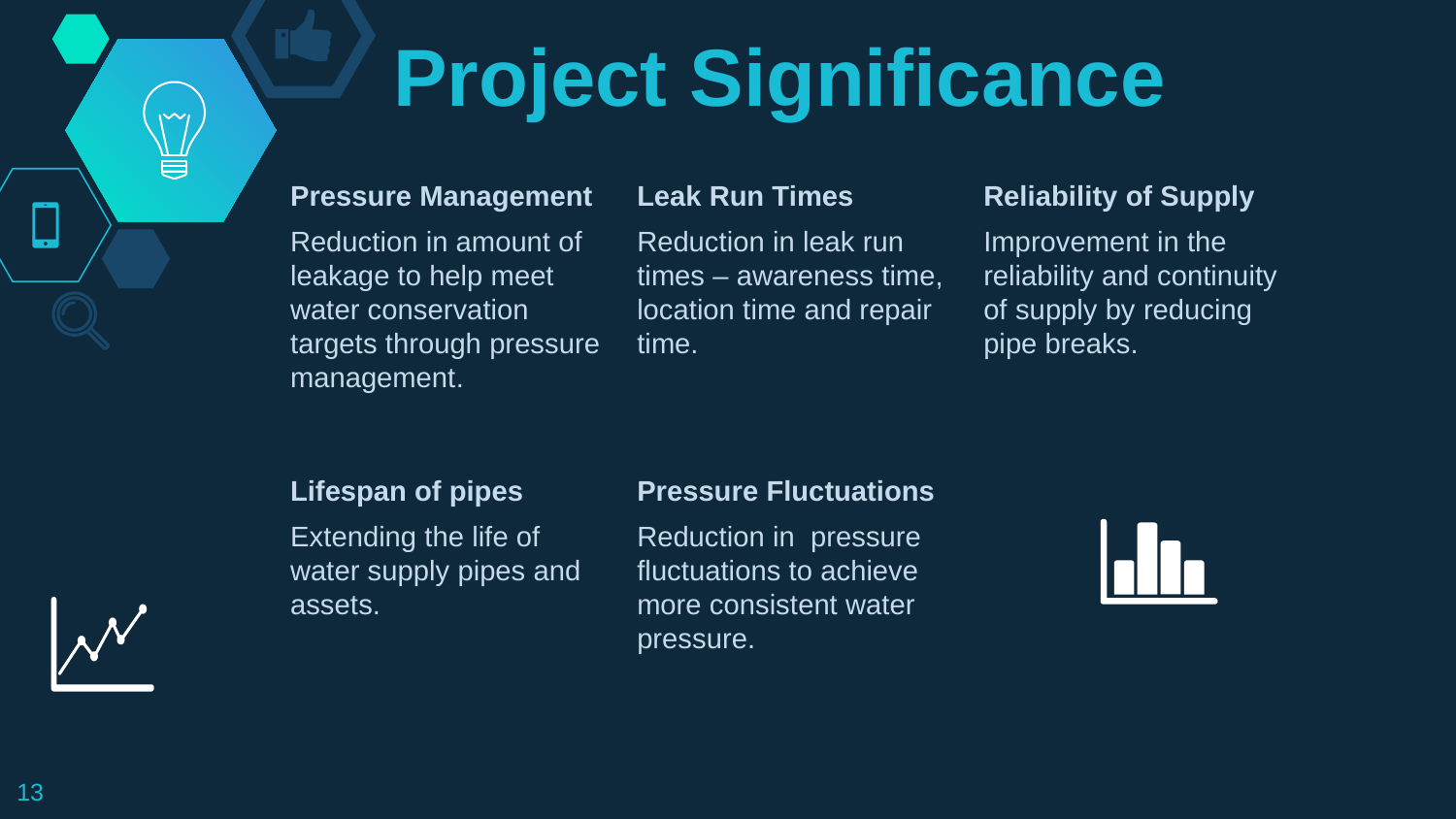

# Project Significance
Pressure Management
Reduction in amount of leakage to help meet water conservation targets through pressure management.
Leak Run Times
Reduction in leak run times – awareness time, location time and repair time.
Reliability of Supply
Improvement in the reliability and continuity of supply by reducing pipe breaks.
Lifespan of pipes
Extending the life of water supply pipes and assets.
Pressure Fluctuations
Reduction in  pressure fluctuations to achieve more consistent water pressure.

13